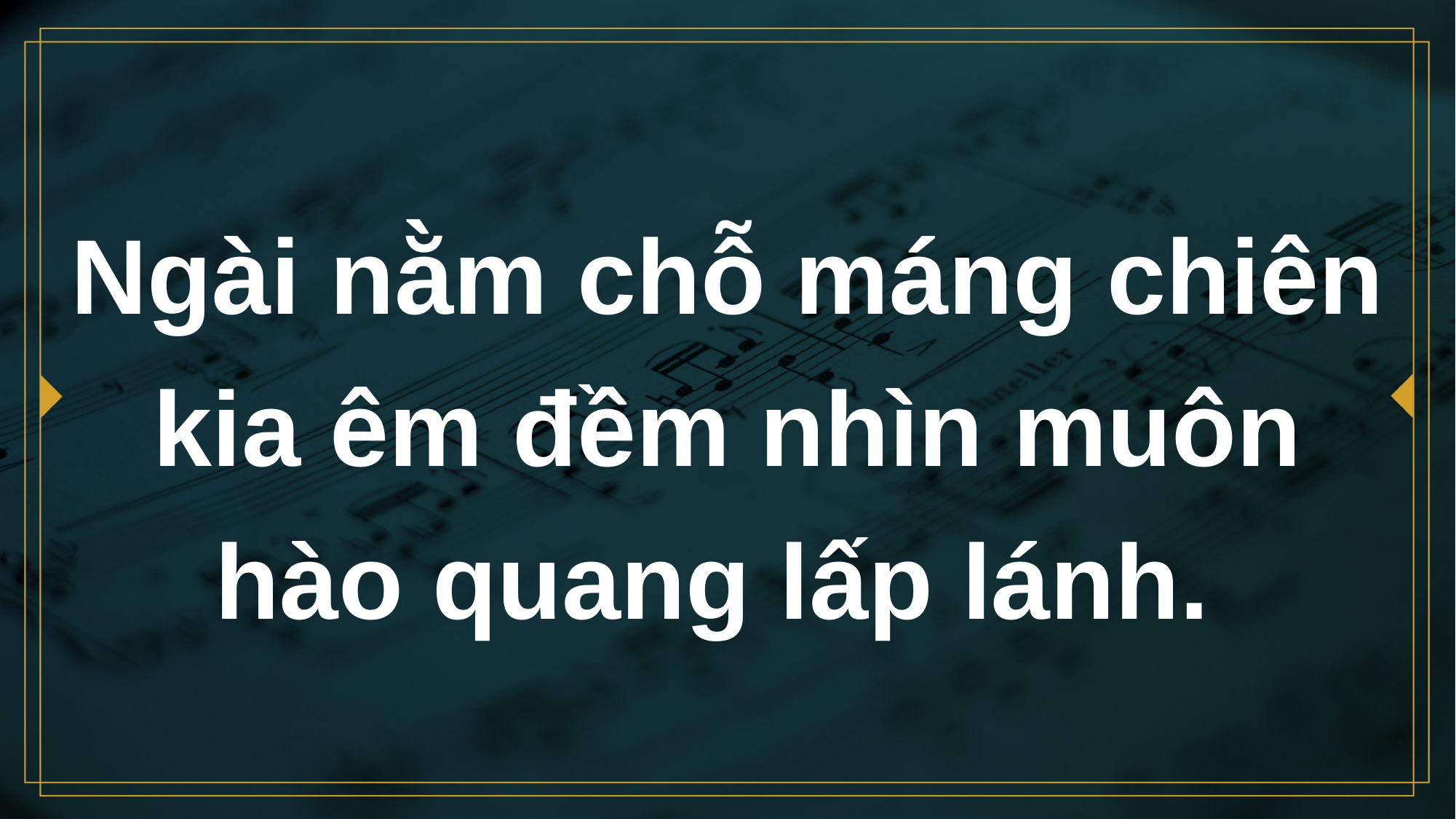

# Ngài nằm chỗ máng chiên kia êm đềm nhìn muôn hào quang lấp lánh.